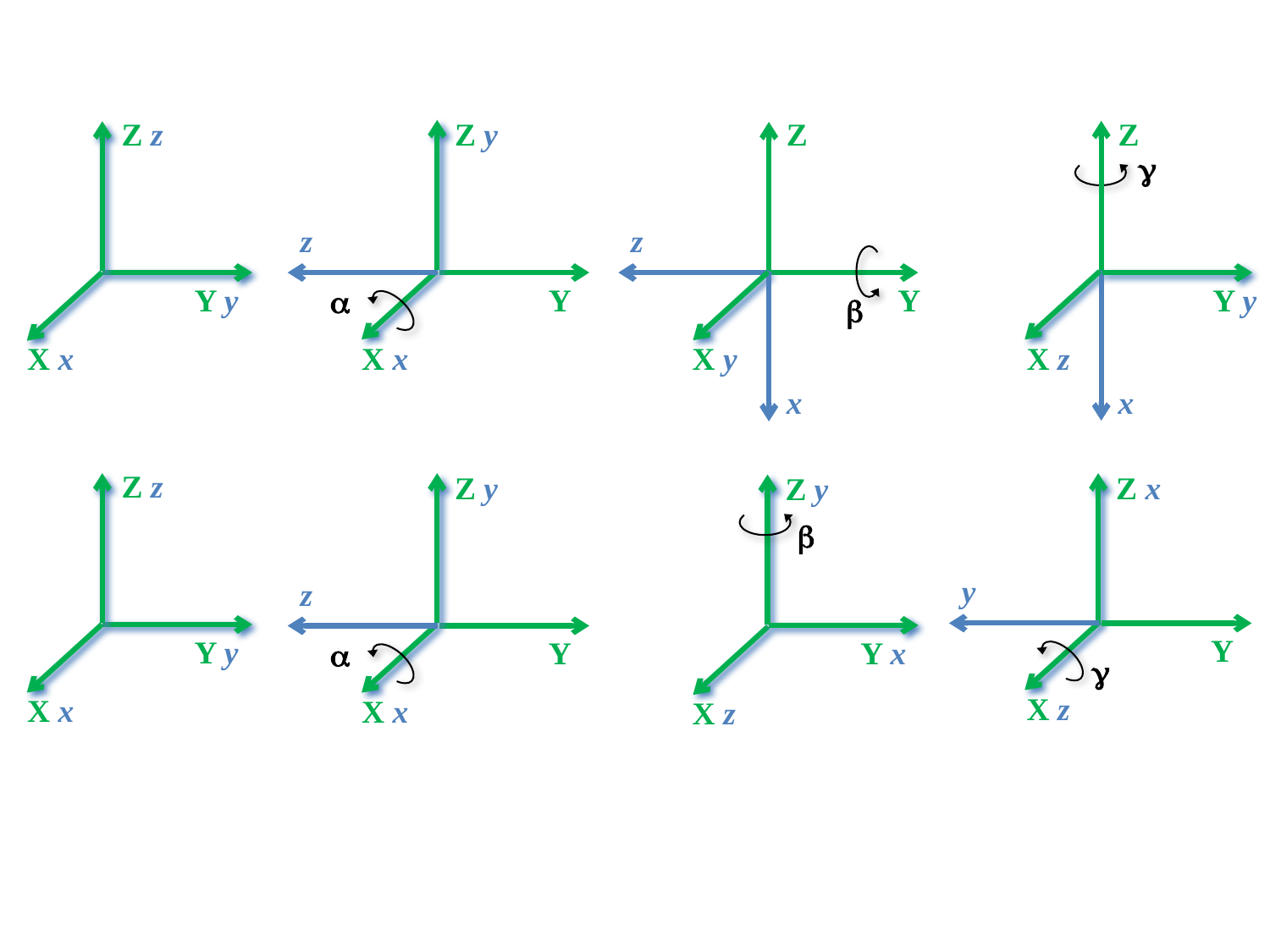

Z z
Y y
X x
Z y
z
Y
α

X x
Z
z

Y
β
X y
x
Z
γ

Y y
X z
x
Z z
Y y
X x
Z x
y
Y
γ

X z
Z y
z
Y
α

X x
Z y
β

Y x
X z